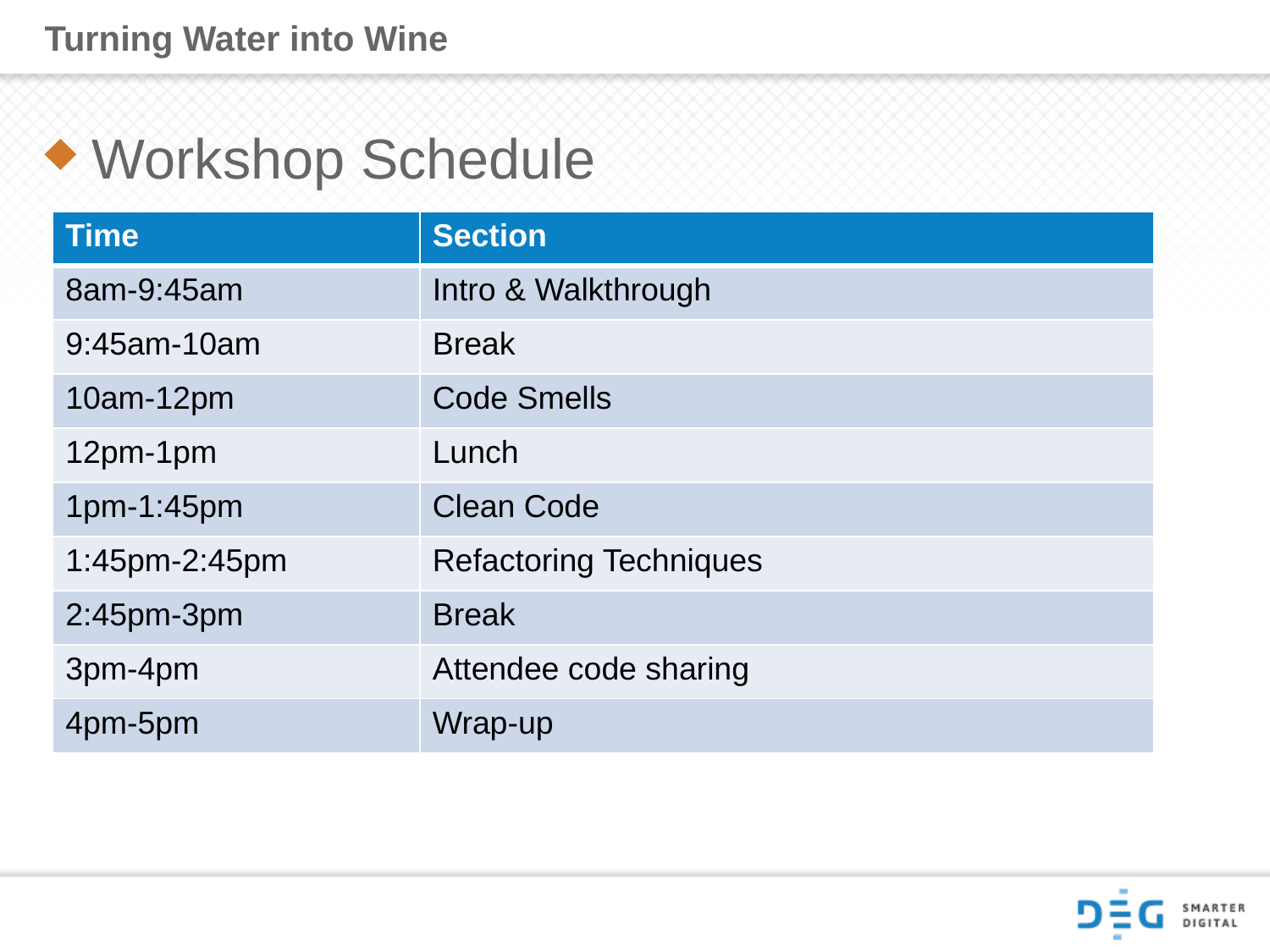

# Turning Water into Wine
Workshop Schedule
| Time | Section |
| --- | --- |
| 8am-9:45am | Intro & Walkthrough |
| 9:45am-10am | Break |
| 10am-12pm | Code Smells |
| 12pm-1pm | Lunch |
| 1pm-1:45pm | Clean Code |
| 1:45pm-2:45pm | Refactoring Techniques |
| 2:45pm-3pm | Break |
| 3pm-4pm | Attendee code sharing |
| 4pm-5pm | Wrap-up |